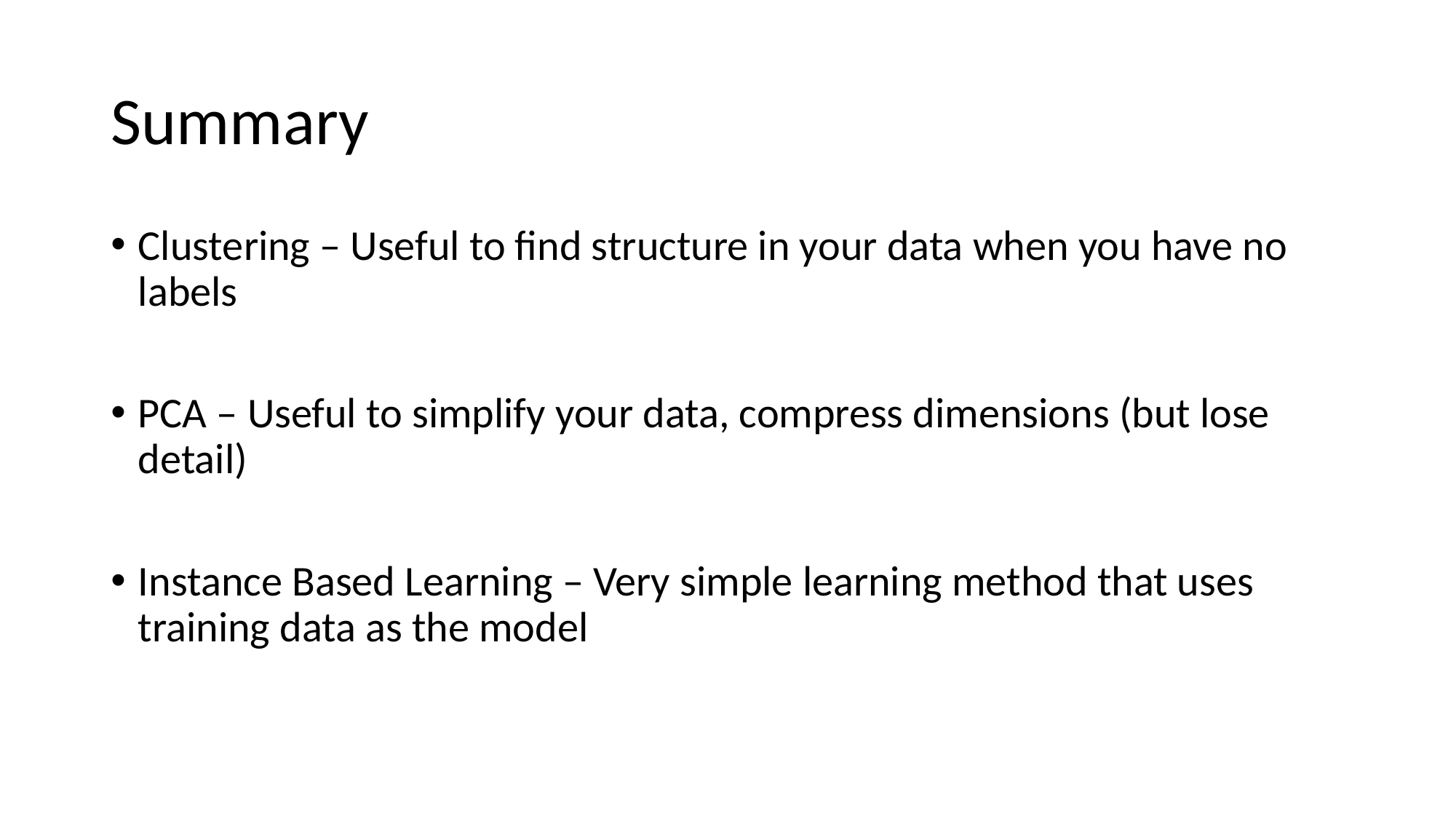

# Summary
Clustering – Useful to find structure in your data when you have no labels

PCA – Useful to simplify your data, compress dimensions (but lose detail)

Instance Based Learning – Very simple learning method that uses training data as the model